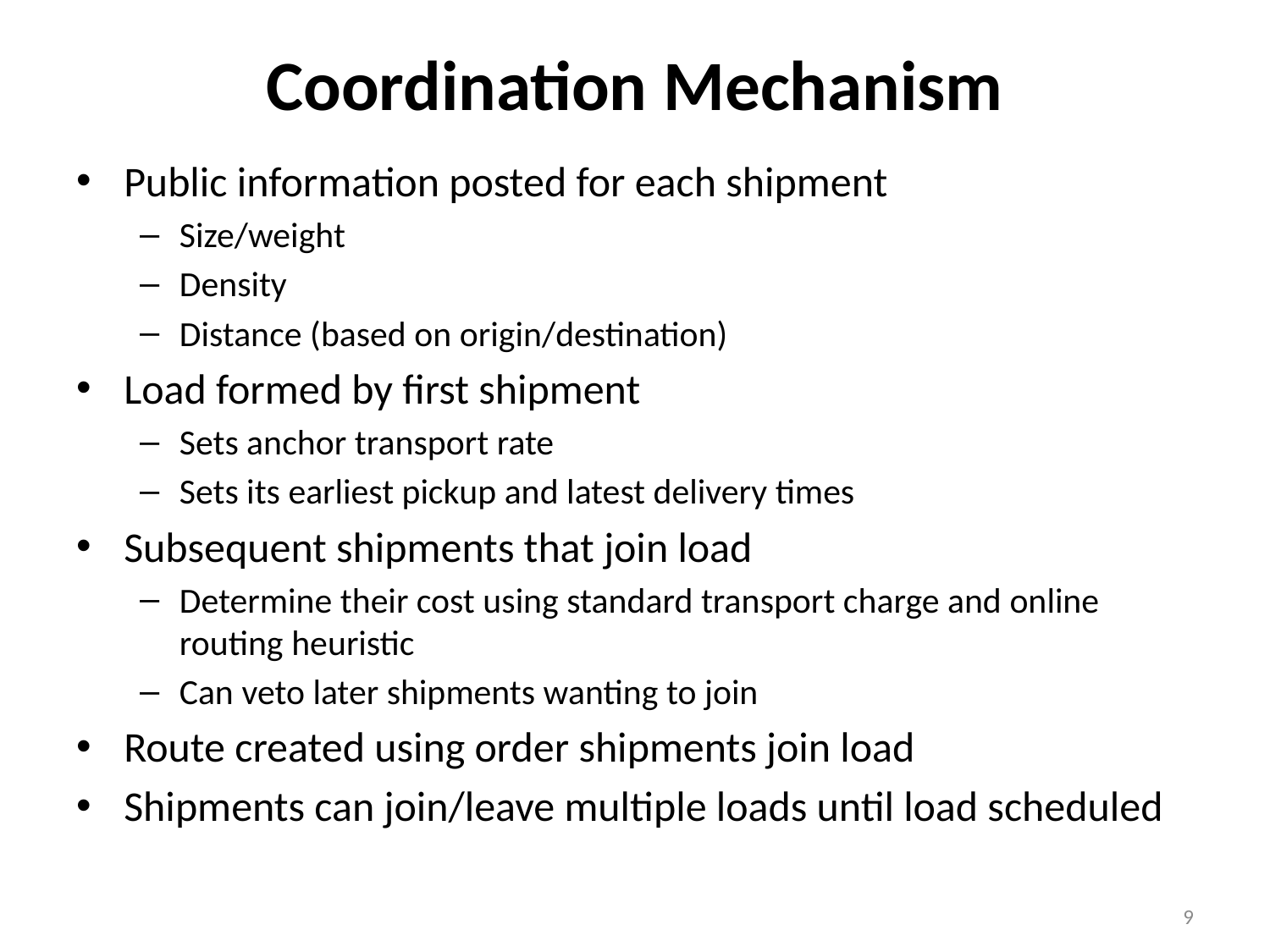

# Coordination Mechanism
Public information posted for each shipment
Size/weight
Density
Distance (based on origin/destination)
Load formed by first shipment
Sets anchor transport rate
Sets its earliest pickup and latest delivery times
Subsequent shipments that join load
Determine their cost using standard transport charge and online routing heuristic
Can veto later shipments wanting to join
Route created using order shipments join load
Shipments can join/leave multiple loads until load scheduled
9